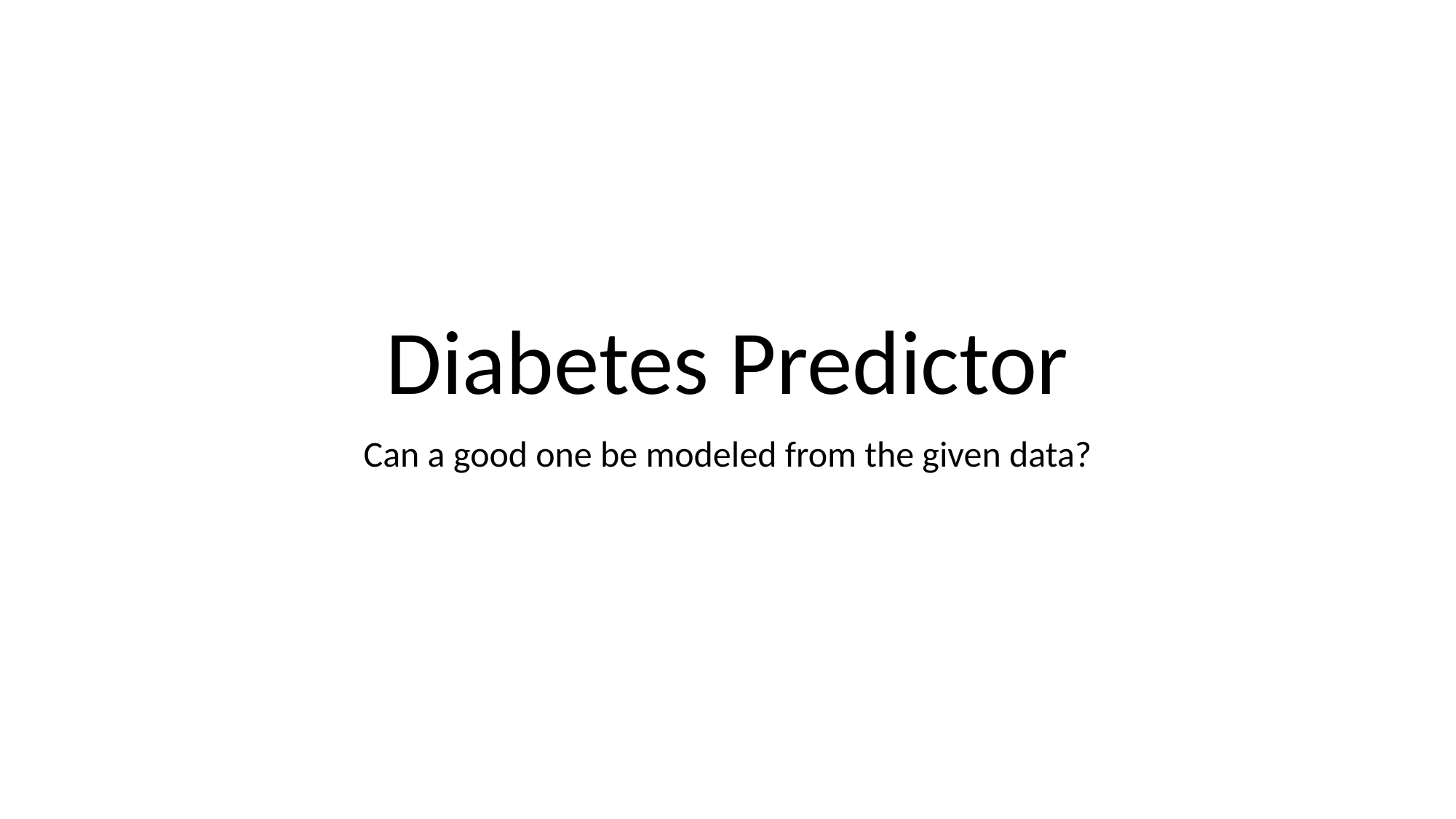

# Diabetes Predictor
Can a good one be modeled from the given data?